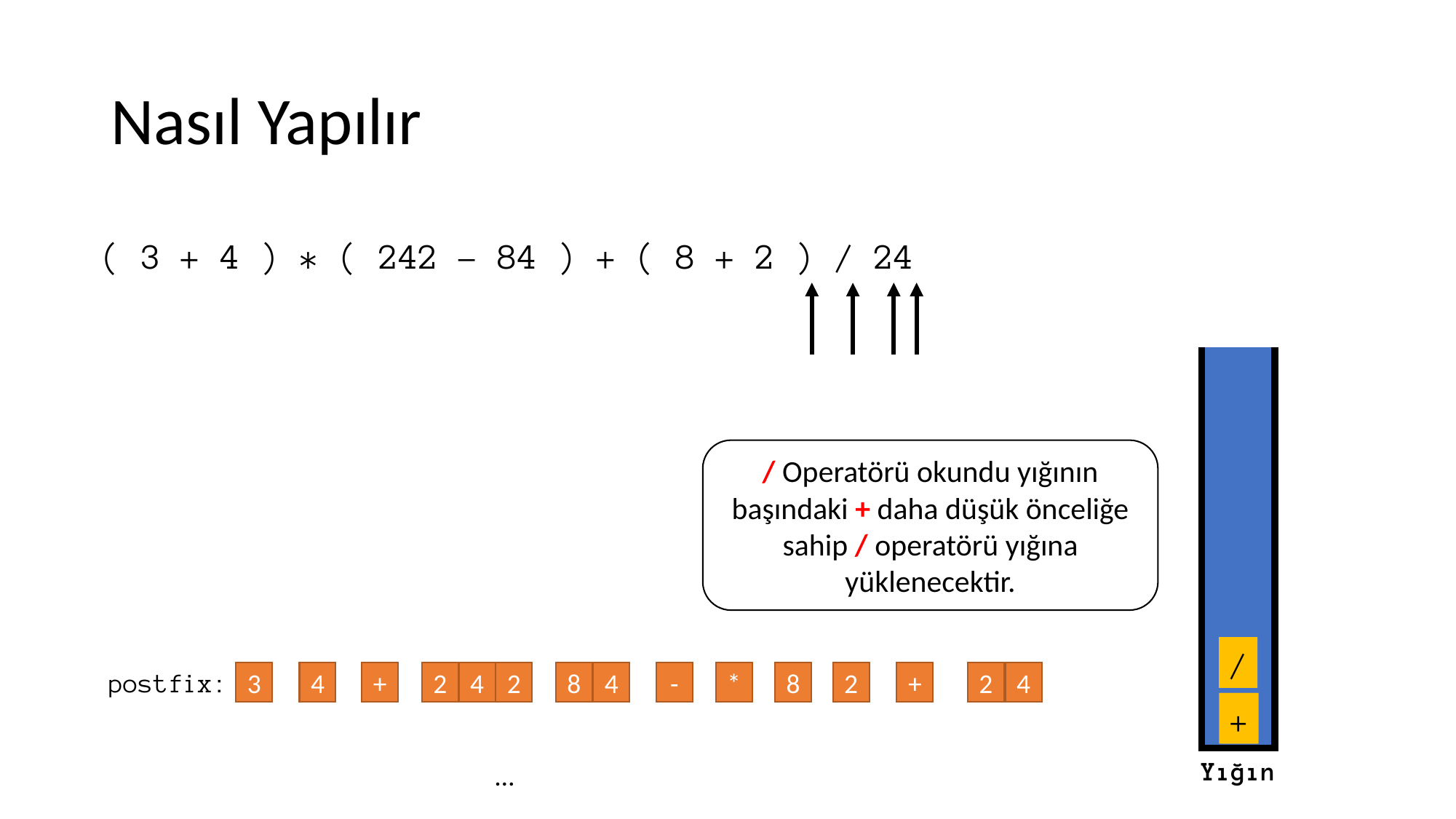

# Nasıl Yapılır
( 3 + 4 ) * ( 242 – 84 ) + ( 8 + 2 ) / 24

/ Operatörü okundu yığının başındaki + daha düşük önceliğe sahip / operatörü yığına yüklenecektir.
/
postfix:
3
4
+
2
4
2
8
4
-
*
8
2
+
2
4
*
+
Yığın
…